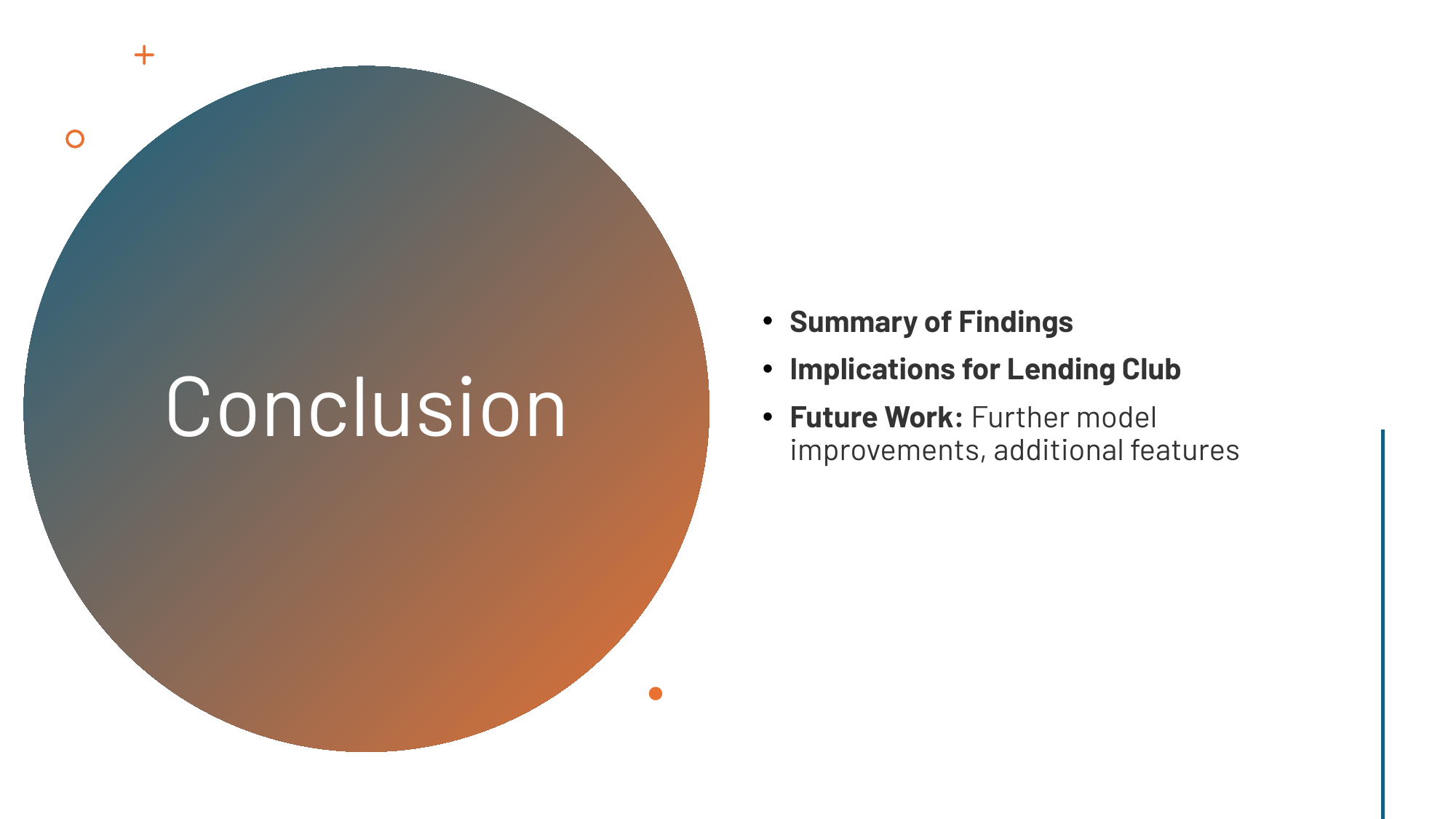

Summary of Findings
Implications for Lending Club
Future Work: Further model improvements, additional features

# Conclusion